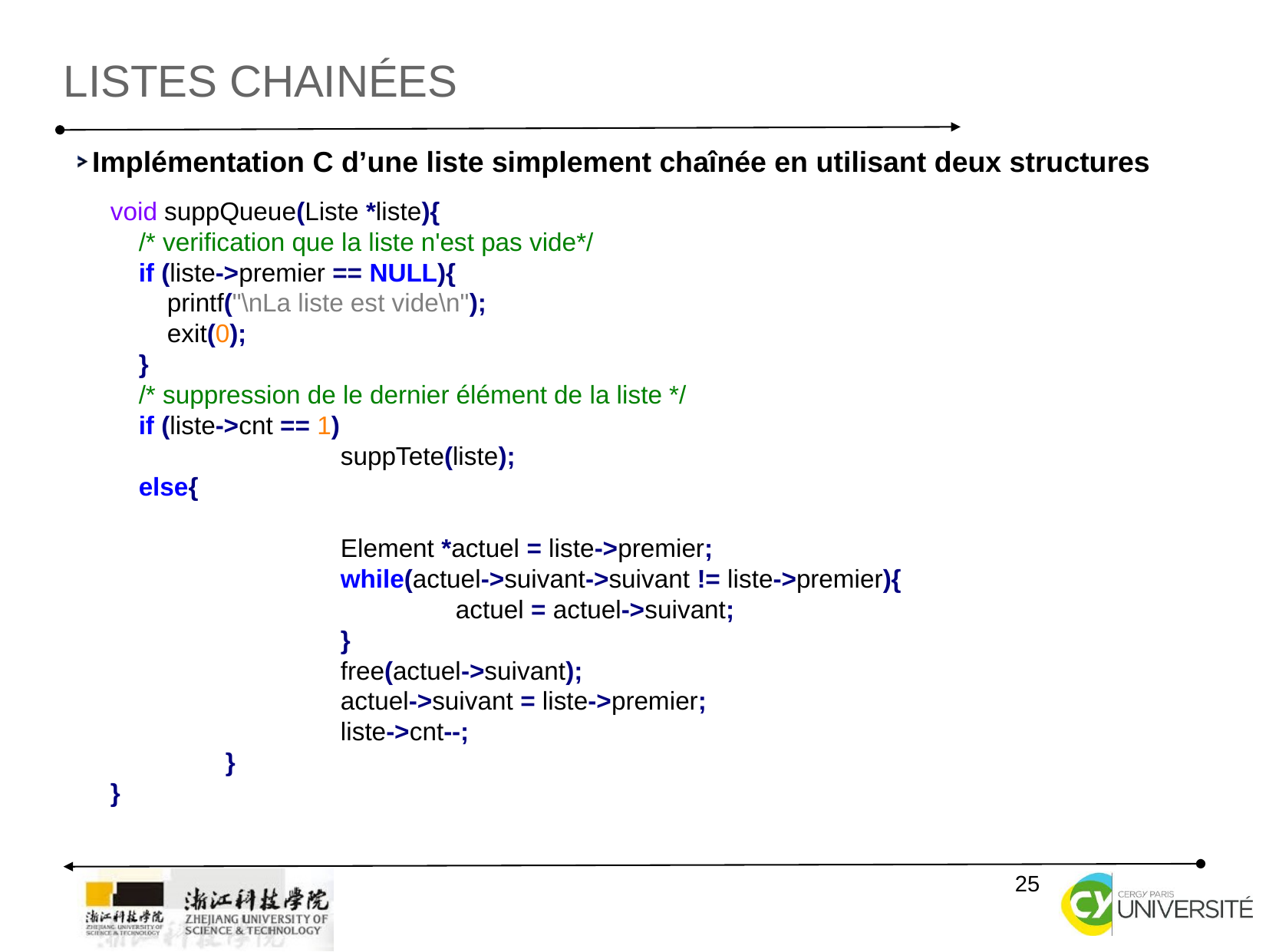

listes chainées
Implémentation C d’une liste simplement chaînée en utilisant deux structures
void suppQueue(Liste *liste){
    /* verification que la liste n'est pas vide*/
    if (liste->premier == NULL){
        printf("\nLa liste est vide\n");
        exit(0);
    }
    /* suppression de le dernier élément de la liste */
    if (liste->cnt == 1)
		suppTete(liste);
    else{

		Element *actuel = liste->premier;
		while(actuel->suivant->suivant != liste->premier){
			actuel = actuel->suivant;
		}
		free(actuel->suivant);
		actuel->suivant = liste->premier;
		liste->cnt--;
	}
}